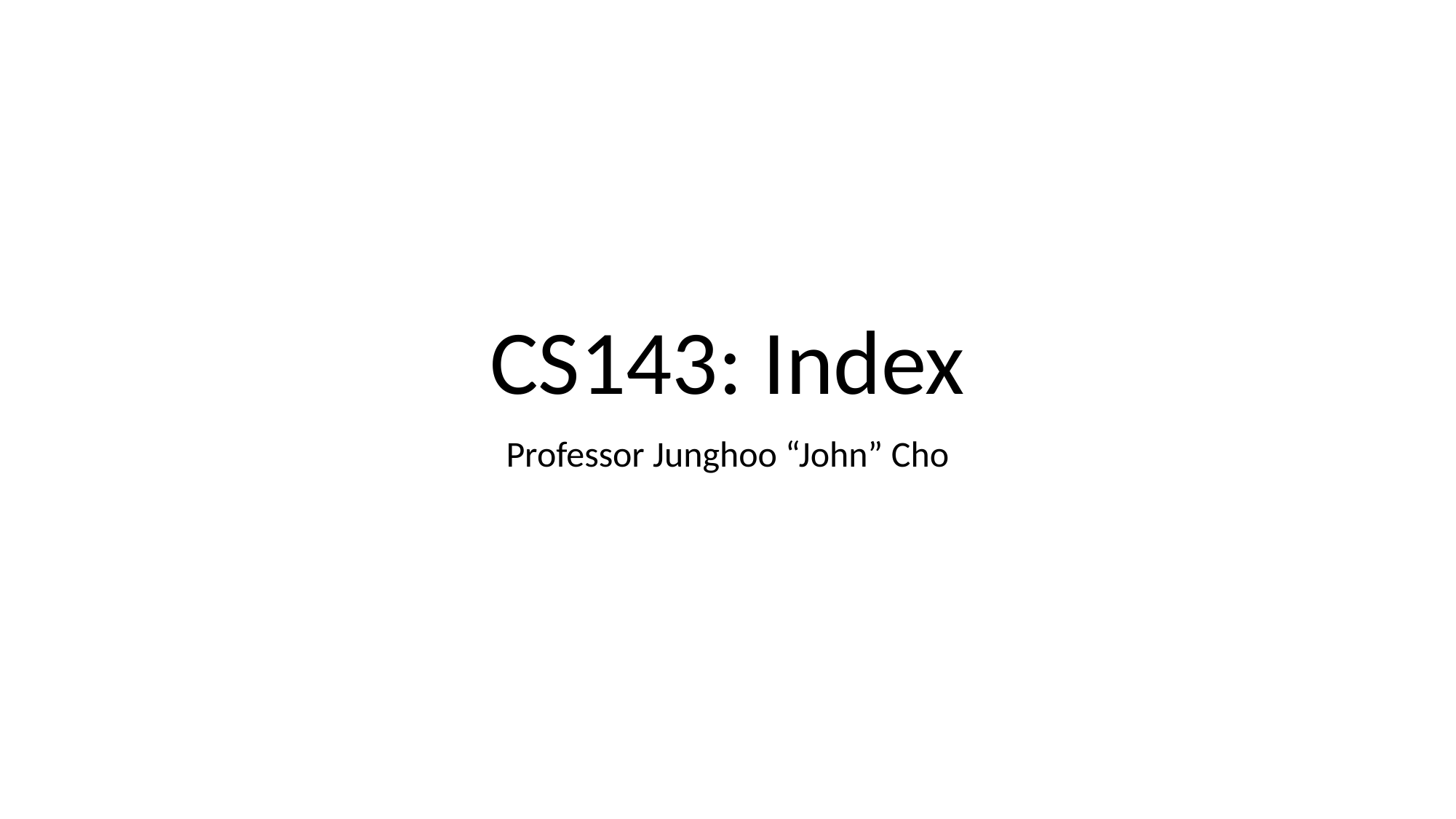

# CS143: Index
Professor Junghoo “John” Cho